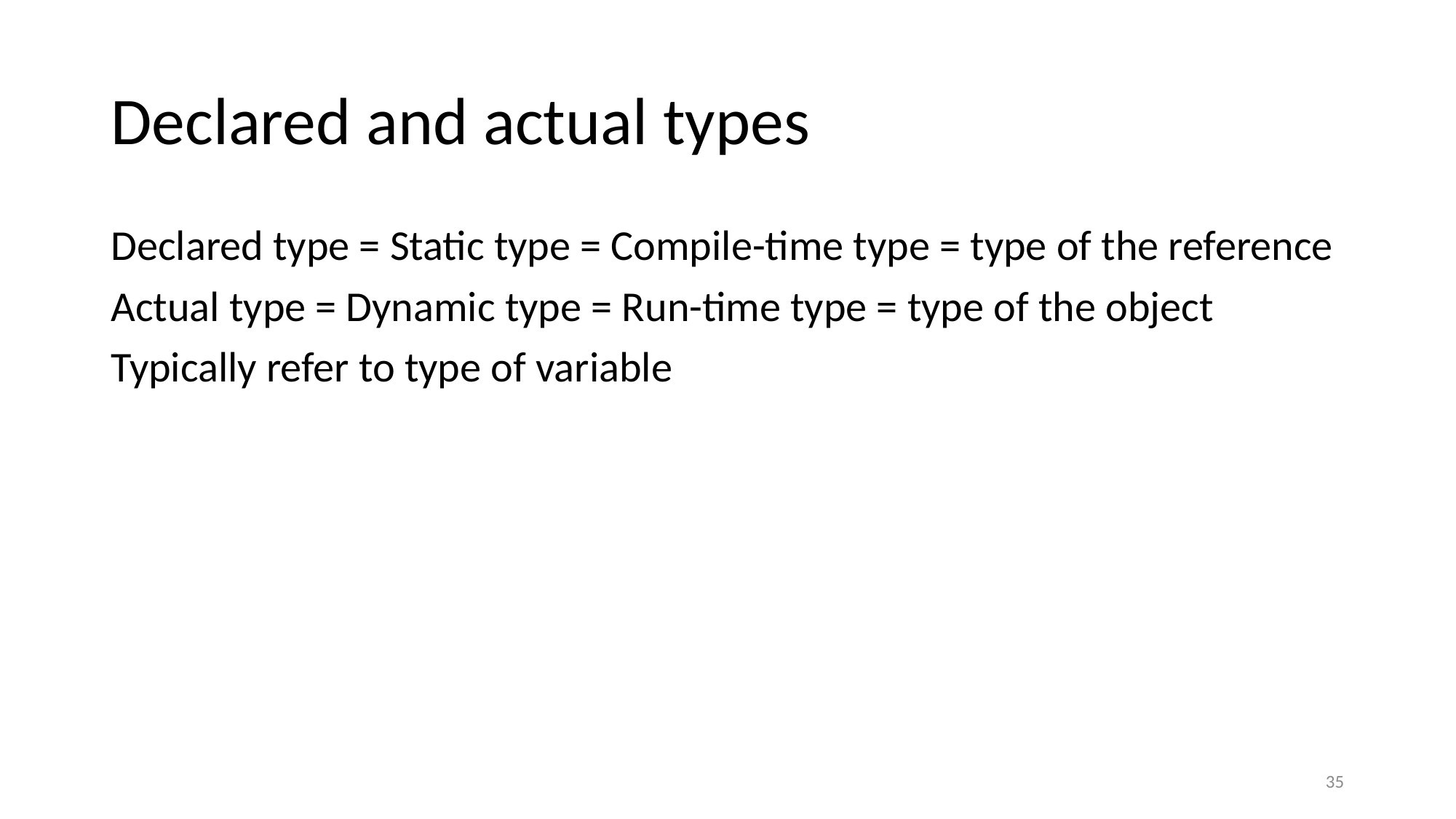

# Declared and actual types
Declared type = Static type = Compile-time type = type of the reference
Actual type = Dynamic type = Run-time type = type of the object
Typically refer to type of variable

35